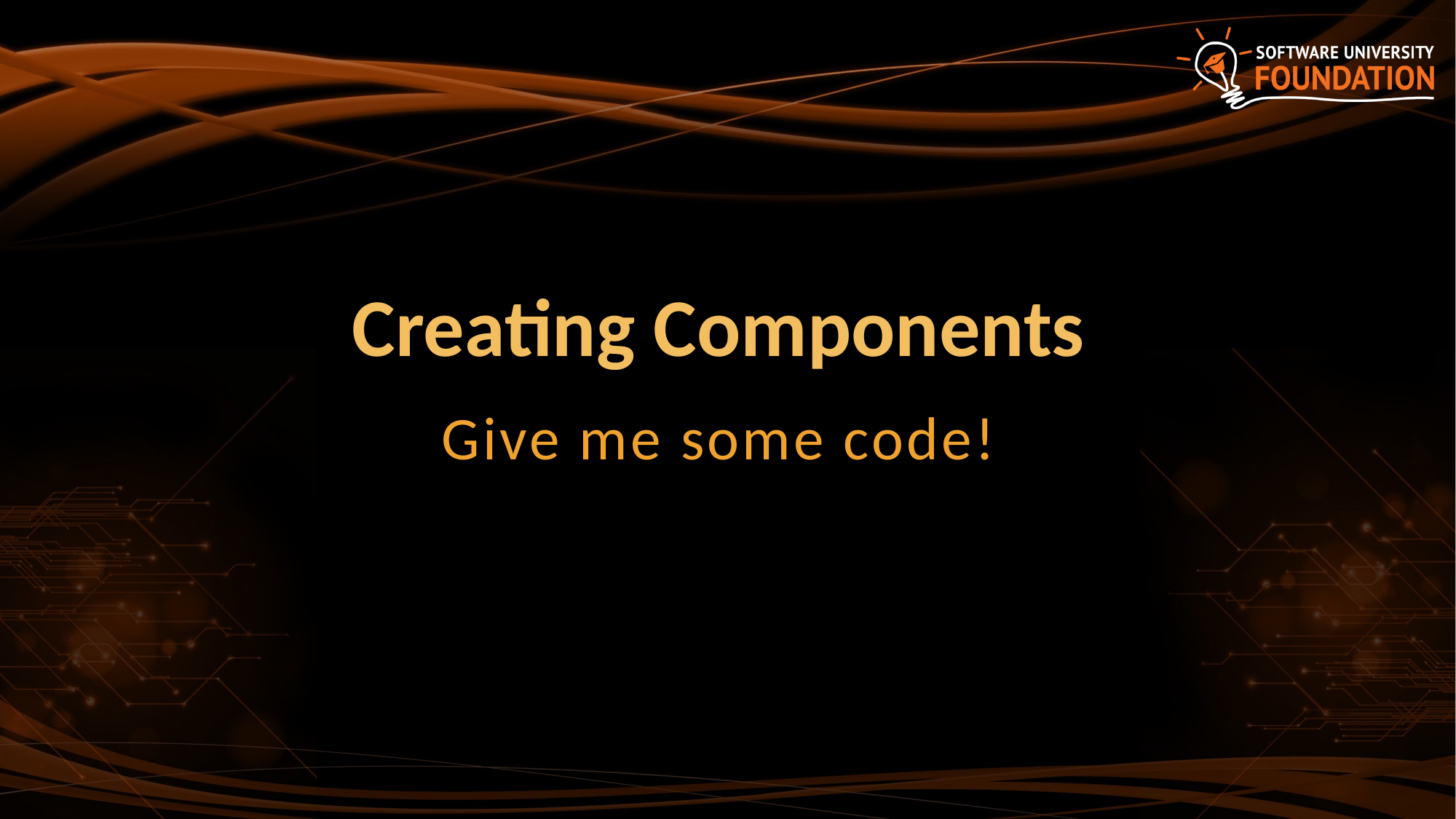

# Creating Components
Give me some code!